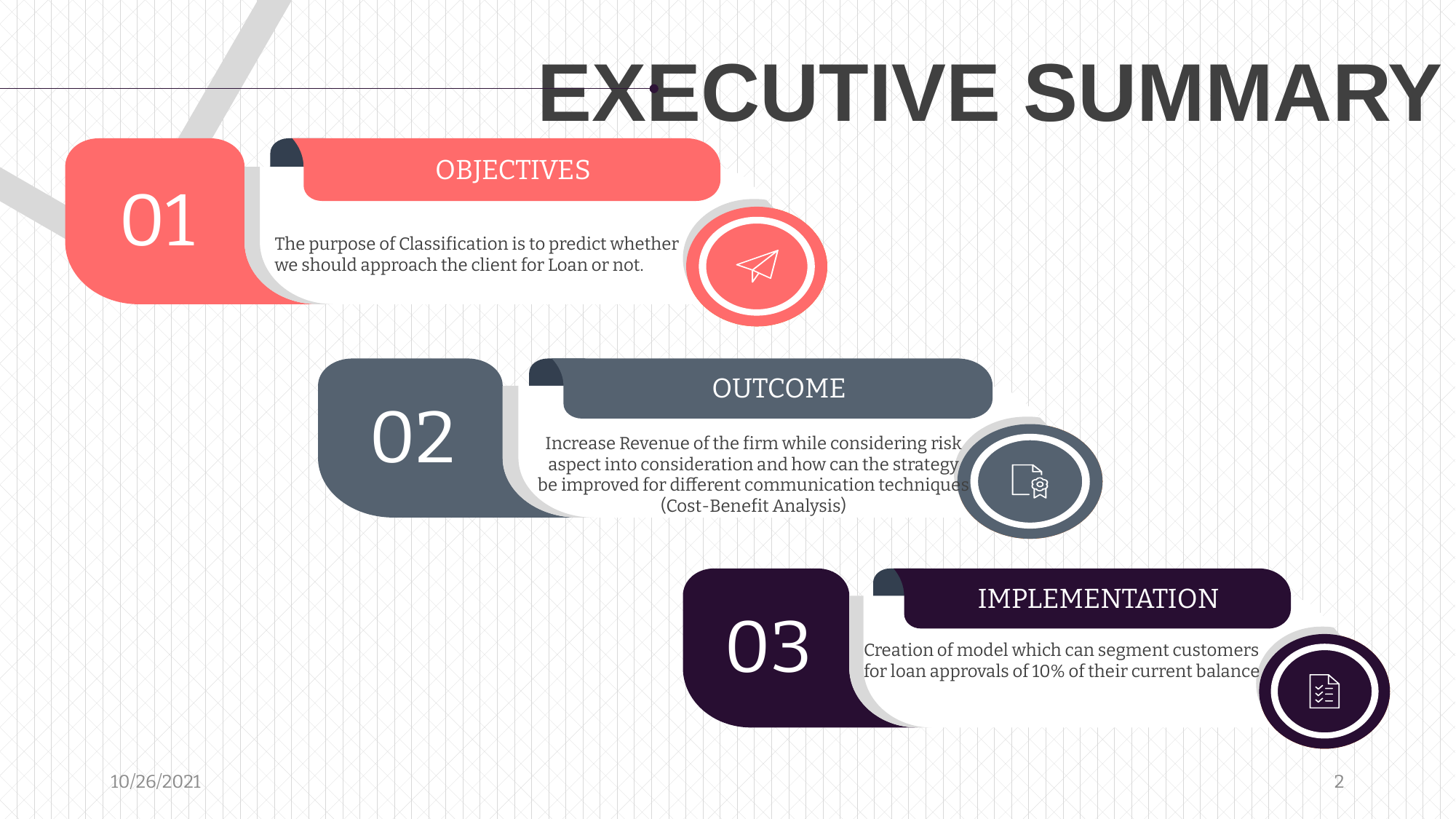

EXECUTIVE SUMMARY

OBJECTIVES
01
The purpose of Classification is to predict whether we should approach the client for Loan or not.

OUTCOME

02

Increase Revenue of the firm while considering risk aspect into consideration and how can the strategy be improved for different communication techniques
(Cost-Benefit Analysis)

IMPLEMENTATION

03

Creation of model which can segment customers for loan approvals of 10% of their current balance
10/26/2021
2